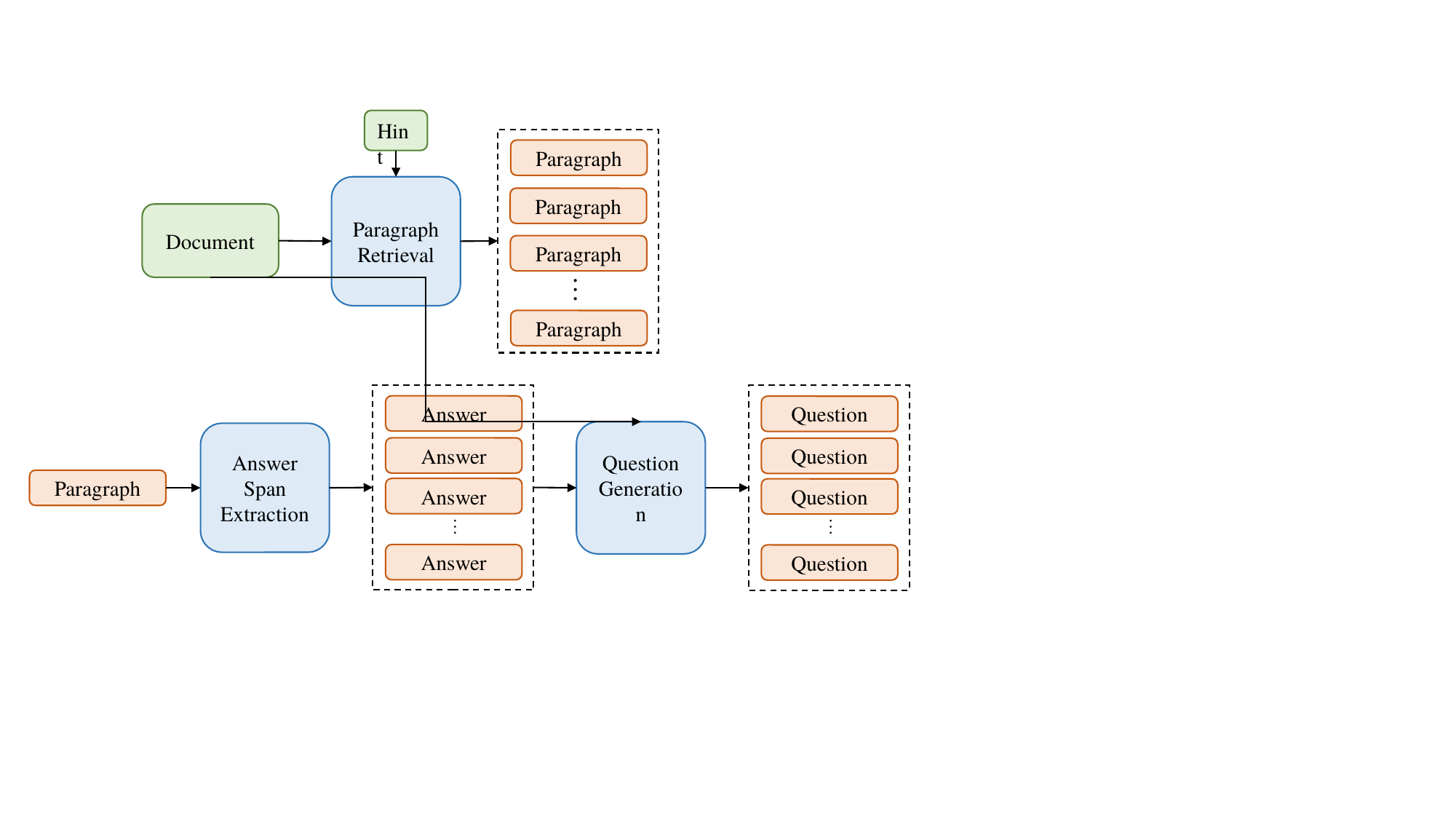

Hint

Paragraph
Paragraph
Paragraph
…
Paragraph
Paragraph
Retrieval
Document

Answer
Answer
Answer
…
Answer

Question
Question
Question
…
Question
Question
Generation
Answer
Span
Extraction
Paragraph